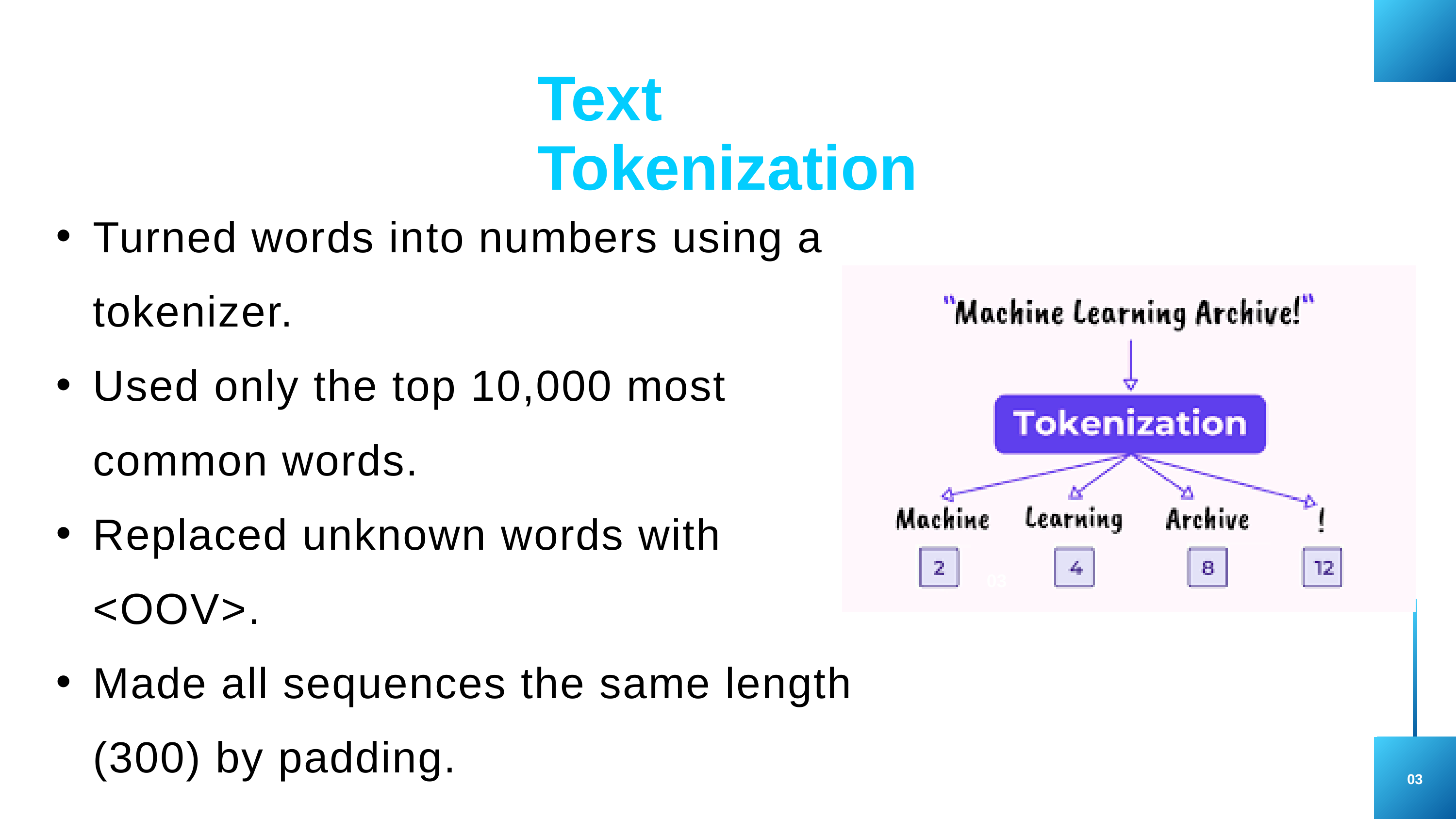

Text Tokenization
Turned words into numbers using a tokenizer.
Used only the top 10,000 most common words.
Replaced unknown words with <OOV>.
Made all sequences the same length (300) by padding.

01
02
03

03